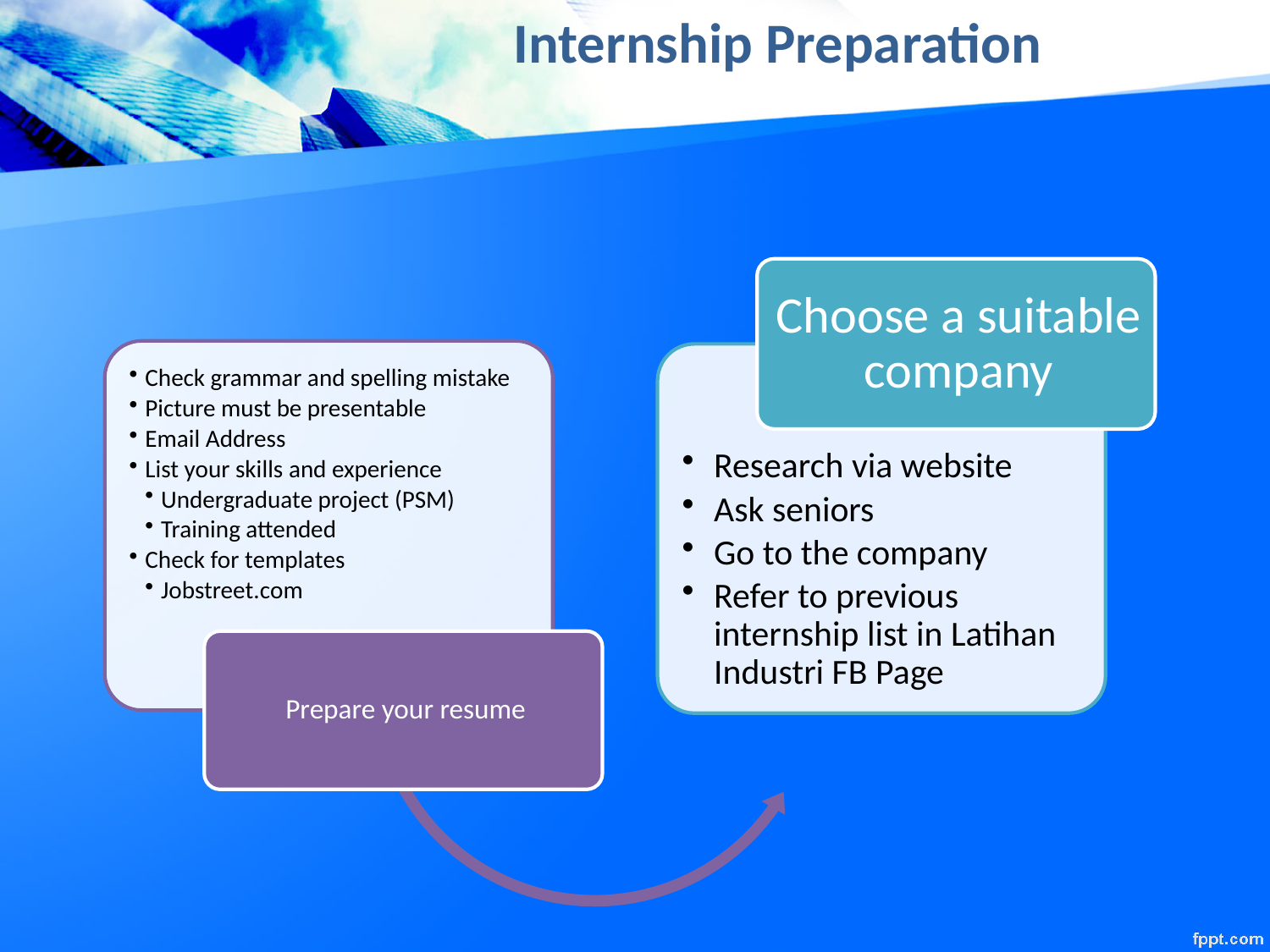

# Internship Preparation
Check grammar and spelling mistake
Picture must be presentable
Email Address
List your skills and experience
Undergraduate project (PSM)
Training attended
Check for templates
Jobstreet.com
Prepare your resume
Research via website
Ask seniors
Go to the company
Refer to previous internship list in Latihan Industri FB Page
Choose a suitable company